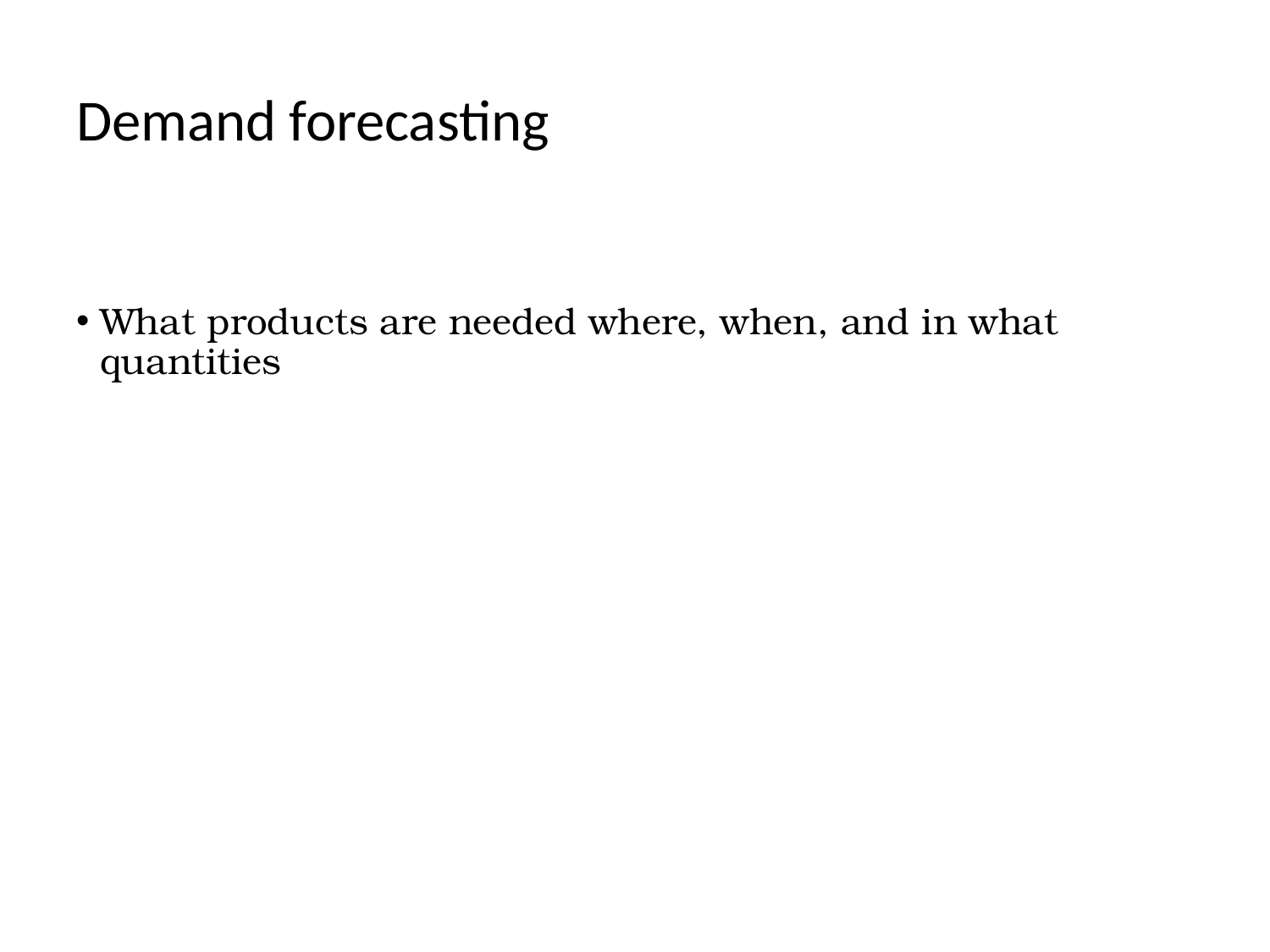

# Demand forecasting
What products are needed where, when, and in what quantities